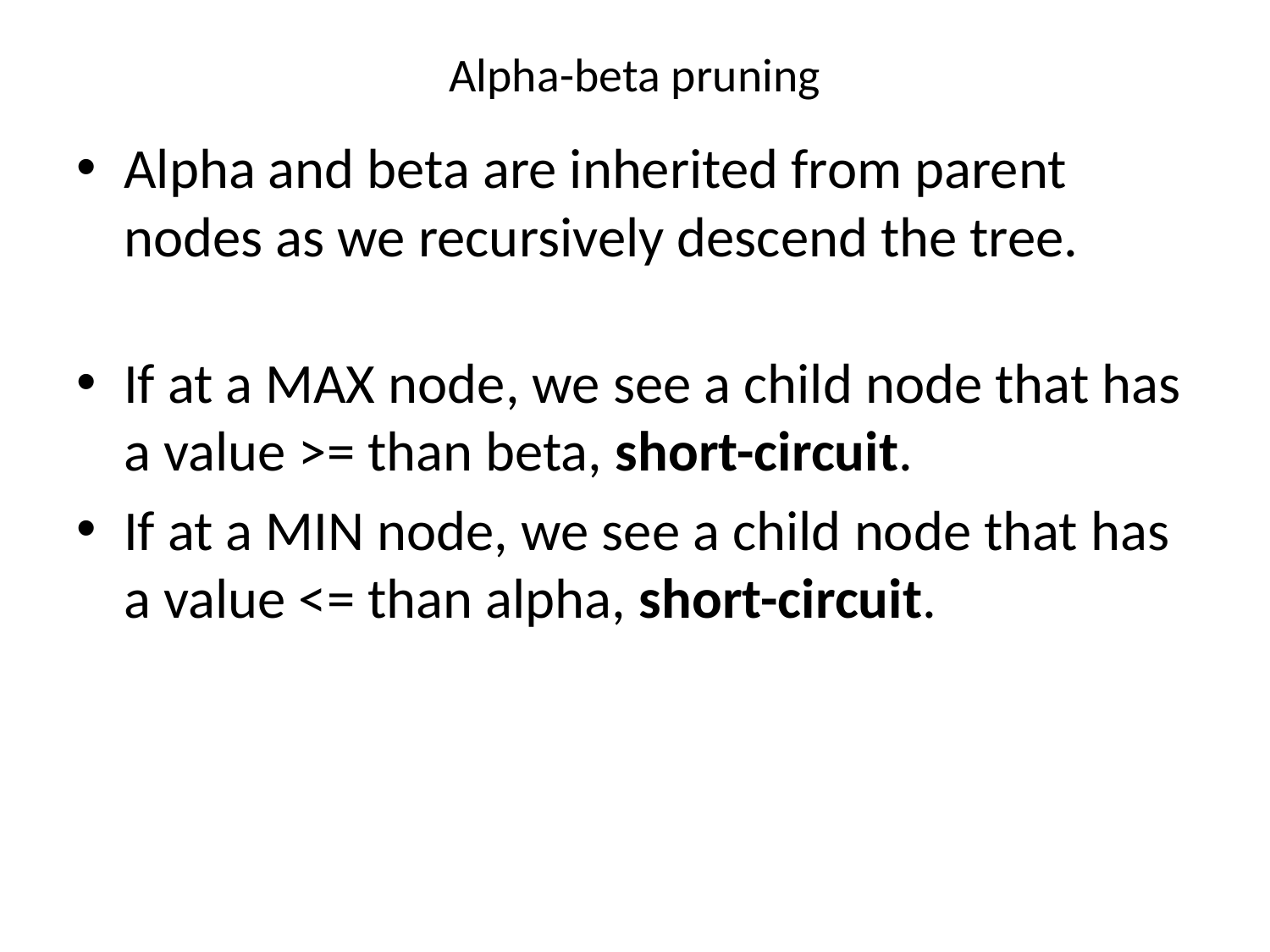

# Alpha-beta pruning
Alpha and beta are inherited from parent nodes as we recursively descend the tree.
If at a MAX node, we see a child node that has a value >= than beta, short-circuit.
If at a MIN node, we see a child node that has a value <= than alpha, short-circuit.